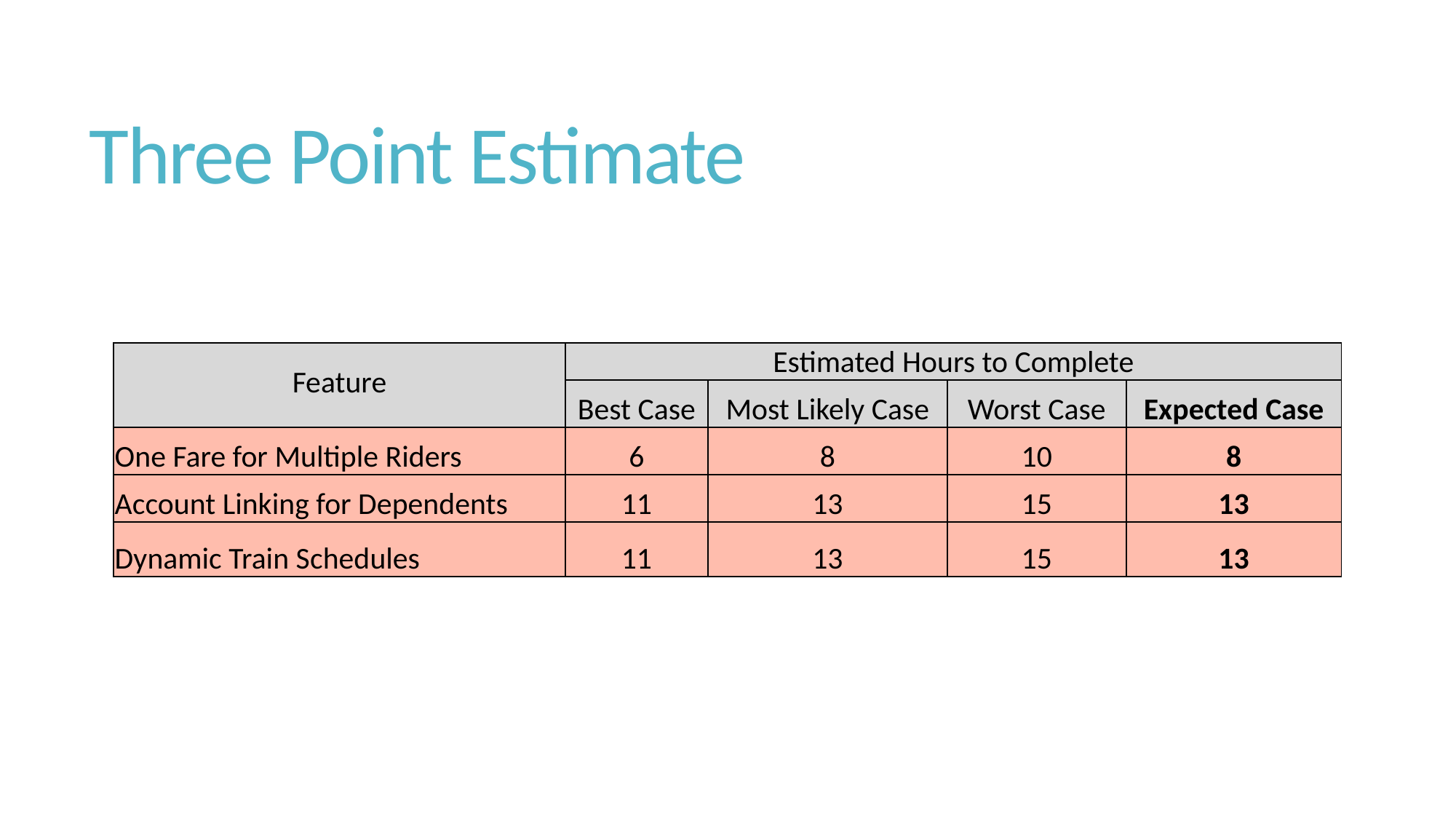

# Three Point Estimate

| Feature | Estimated Hours to Complete |  |  |  |
| --- | --- | --- | --- | --- |
|  | Best Case | Most Likely Case | Worst Case | Expected Case |
| One Fare for Multiple Riders | 6 | 8 | 10 | 8 |
| Account Linking for Dependents | 11 | 13 | 15 | 13 |
| Dynamic Train Schedules | 11 | 13 | 15 | 13 |